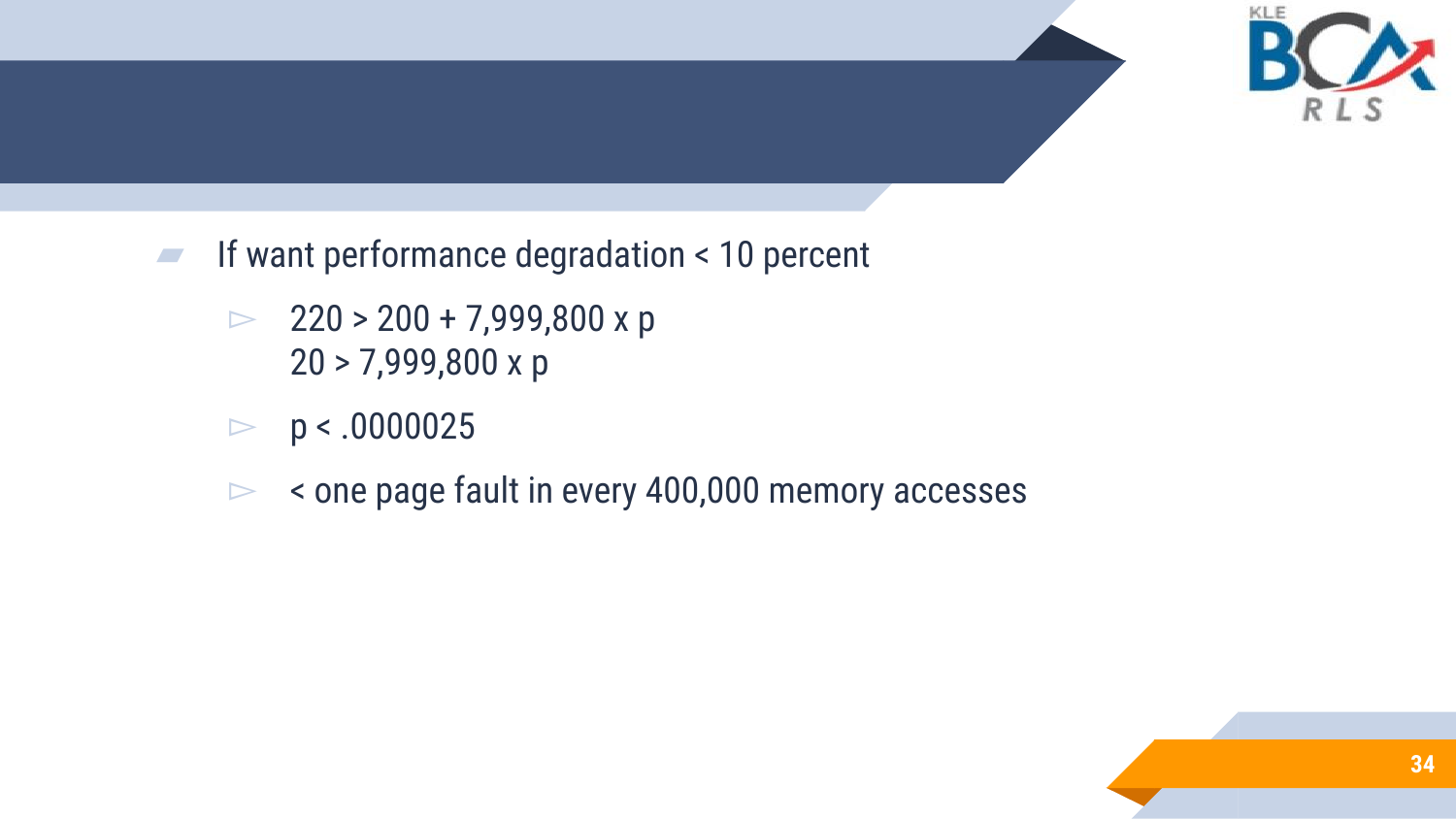

If want performance degradation < 10 percent
220 > 200 + 7,999,800 x p
20 > 7,999,800 x p
p < .0000025
< one page fault in every 400,000 memory accesses

34